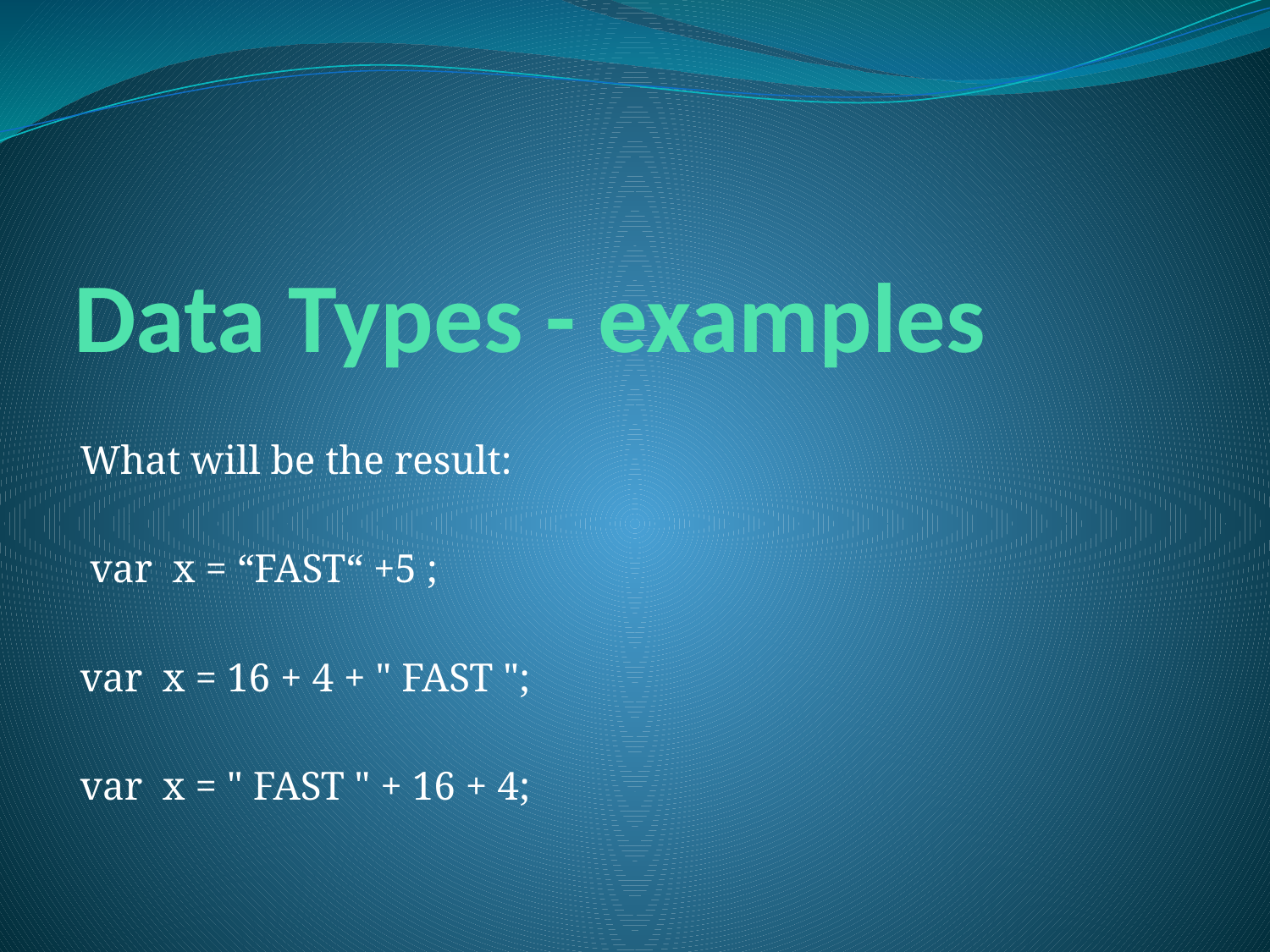

# Data Types - examples

What will be the result:

 var  x = “FAST“ +5 ;

var  x = 16 + 4 + " FAST ";

var  x = " FAST " + 16 + 4;